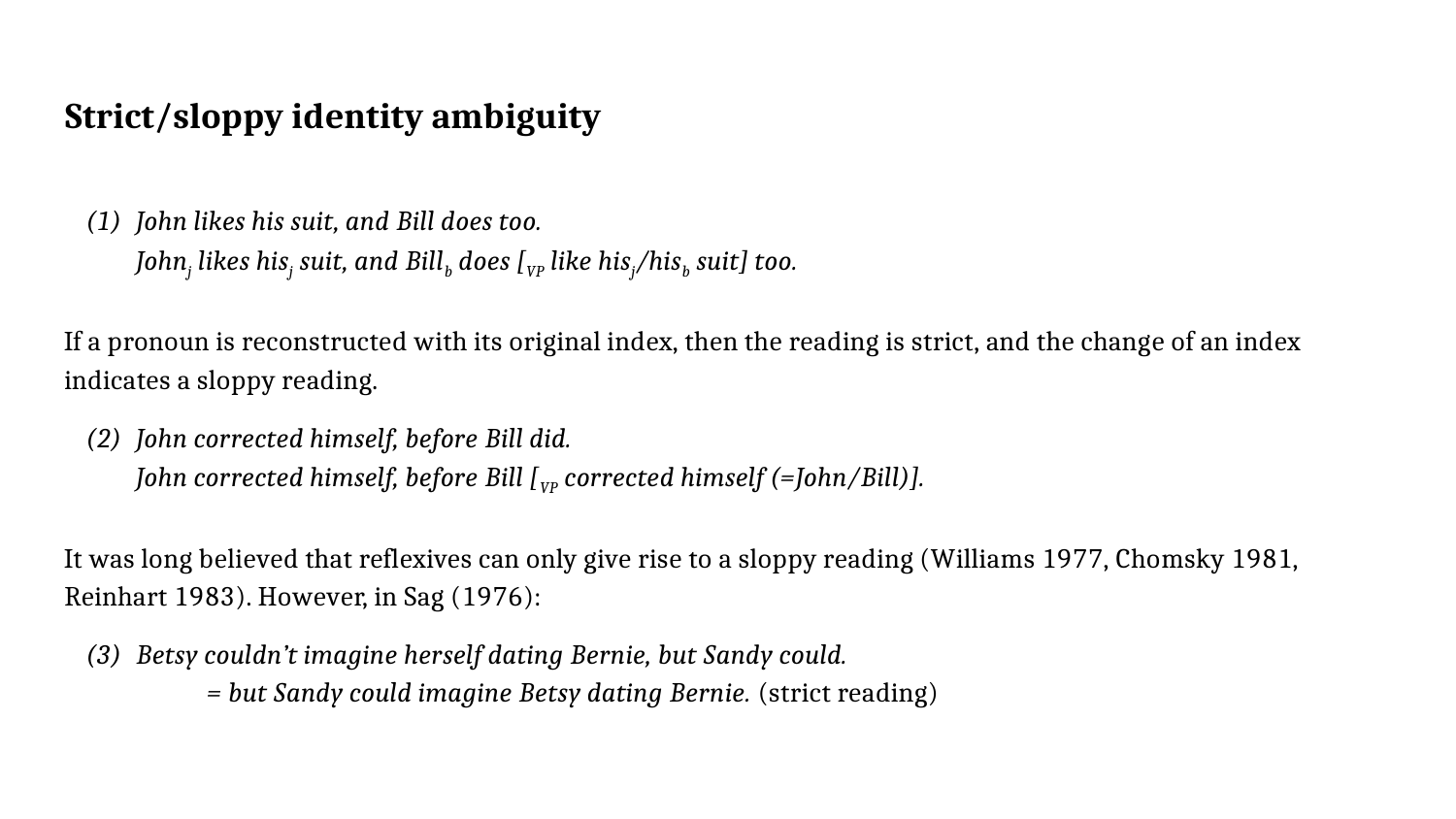

# Strict/sloppy identity ambiguity
John likes his suit, and Bill does too.
Johnj likes hisj suit, and Billb does [VP like hisj/hisb suit] too.

If a pronoun is reconstructed with its original index, then the reading is strict, and the change of an index indicates a sloppy reading.
John corrected himself, before Bill did.
John corrected himself, before Bill [VP corrected himself (=John/Bill)].

It was long believed that reflexives can only give rise to a sloppy reading (Williams 1977, Chomsky 1981, Reinhart 1983). However, in Sag (1976):
Betsy couldn’t imagine herself dating Bernie, but Sandy could.
= but Sandy could imagine Betsy dating Bernie. (strict reading)